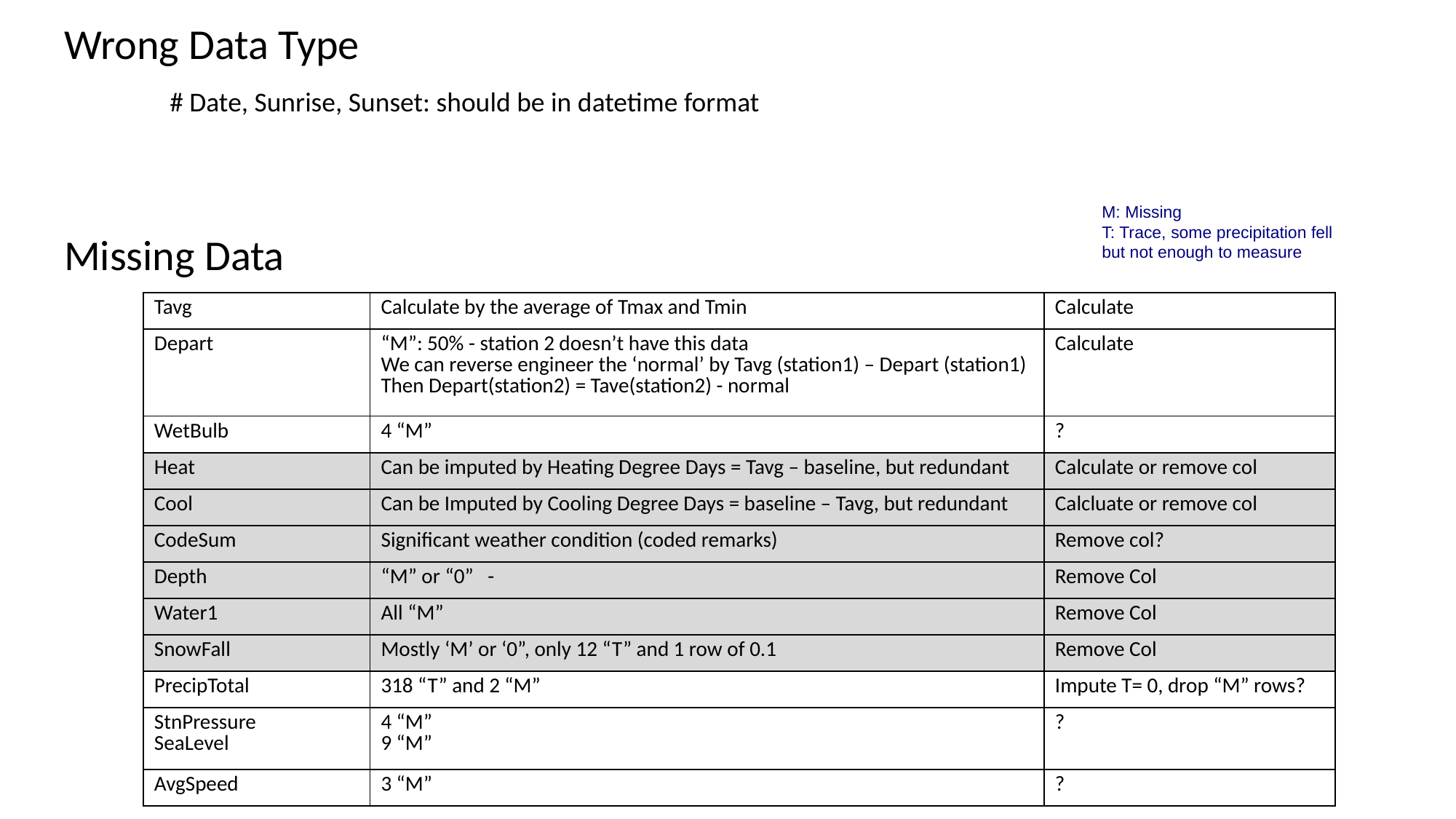

Wrong Data Type
# Date, Sunrise, Sunset: should be in datetime format
M: Missing
T: Trace, some precipitation fell but not enough to measure
# Missing Data
| Tavg | Calculate by the average of Tmax and Tmin | Calculate |
| --- | --- | --- |
| Depart | “M”: 50% - station 2 doesn’t have this data We can reverse engineer the ‘normal’ by Tavg (station1) – Depart (station1) Then Depart(station2) = Tave(station2) - normal | Calculate |
| WetBulb | 4 “M” | ? |
| Heat | Can be imputed by Heating Degree Days = Tavg – baseline, but redundant | Calculate or remove col |
| Cool | Can be Imputed by Cooling Degree Days = baseline – Tavg, but redundant | Calcluate or remove col |
| CodeSum | Significant weather condition (coded remarks) | Remove col? |
| Depth | “M” or “0” - | Remove Col |
| Water1 | All “M” | Remove Col |
| SnowFall | Mostly ‘M’ or ‘0”, only 12 “T” and 1 row of 0.1 | Remove Col |
| PrecipTotal | 318 “T” and 2 “M” | Impute T= 0, drop “M” rows? |
| StnPressure SeaLevel | 4 “M” 9 “M” | ? |
| AvgSpeed | 3 “M” | ? |